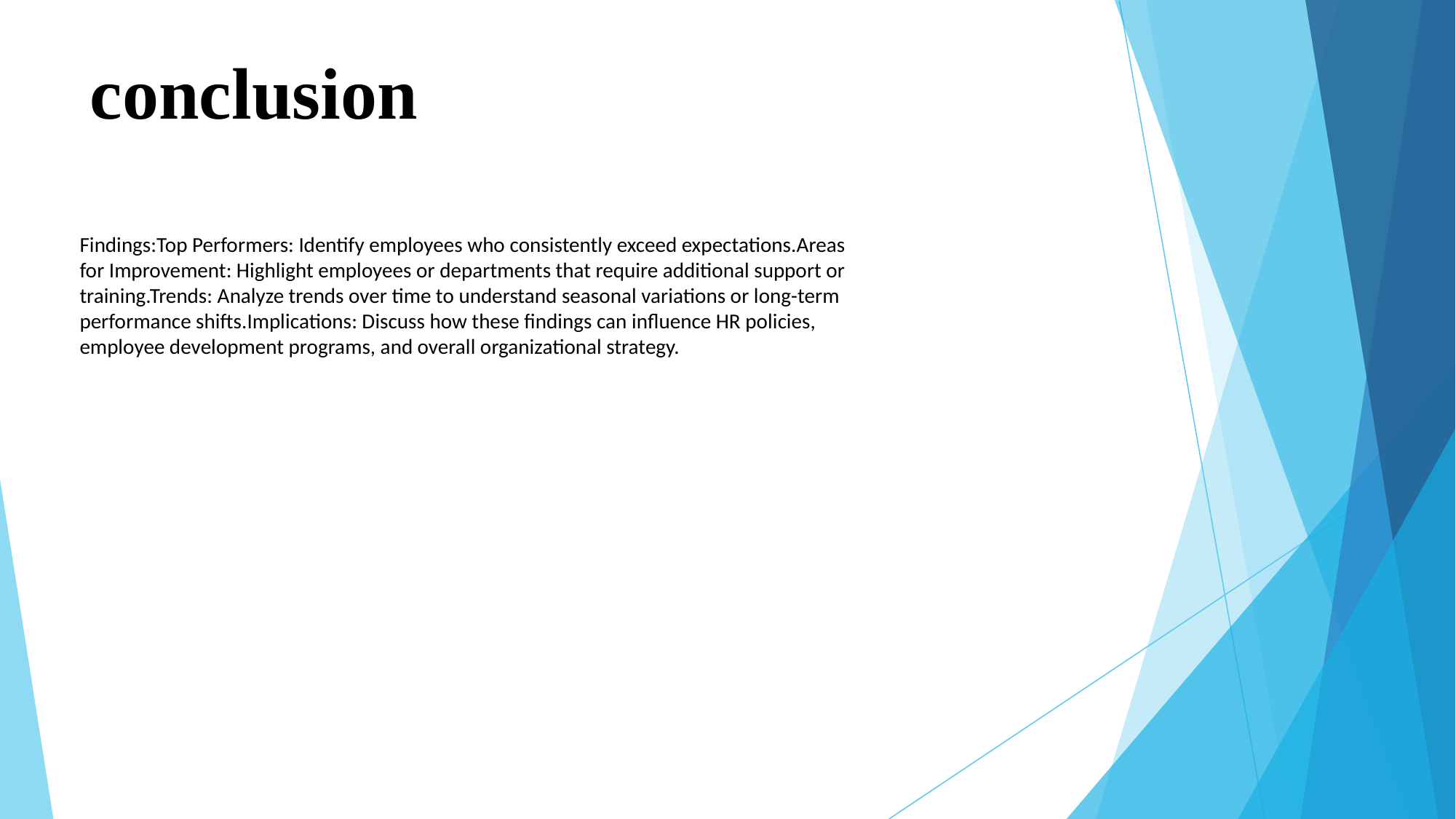

# conclusion
Findings:Top Performers: Identify employees who consistently exceed expectations.Areas
for Improvement: Highlight employees or departments that require additional support or
training.Trends: Analyze trends over time to understand seasonal variations or long-term
performance shifts.Implications: Discuss how these findings can influence HR policies,
employee development programs, and overall organizational strategy.